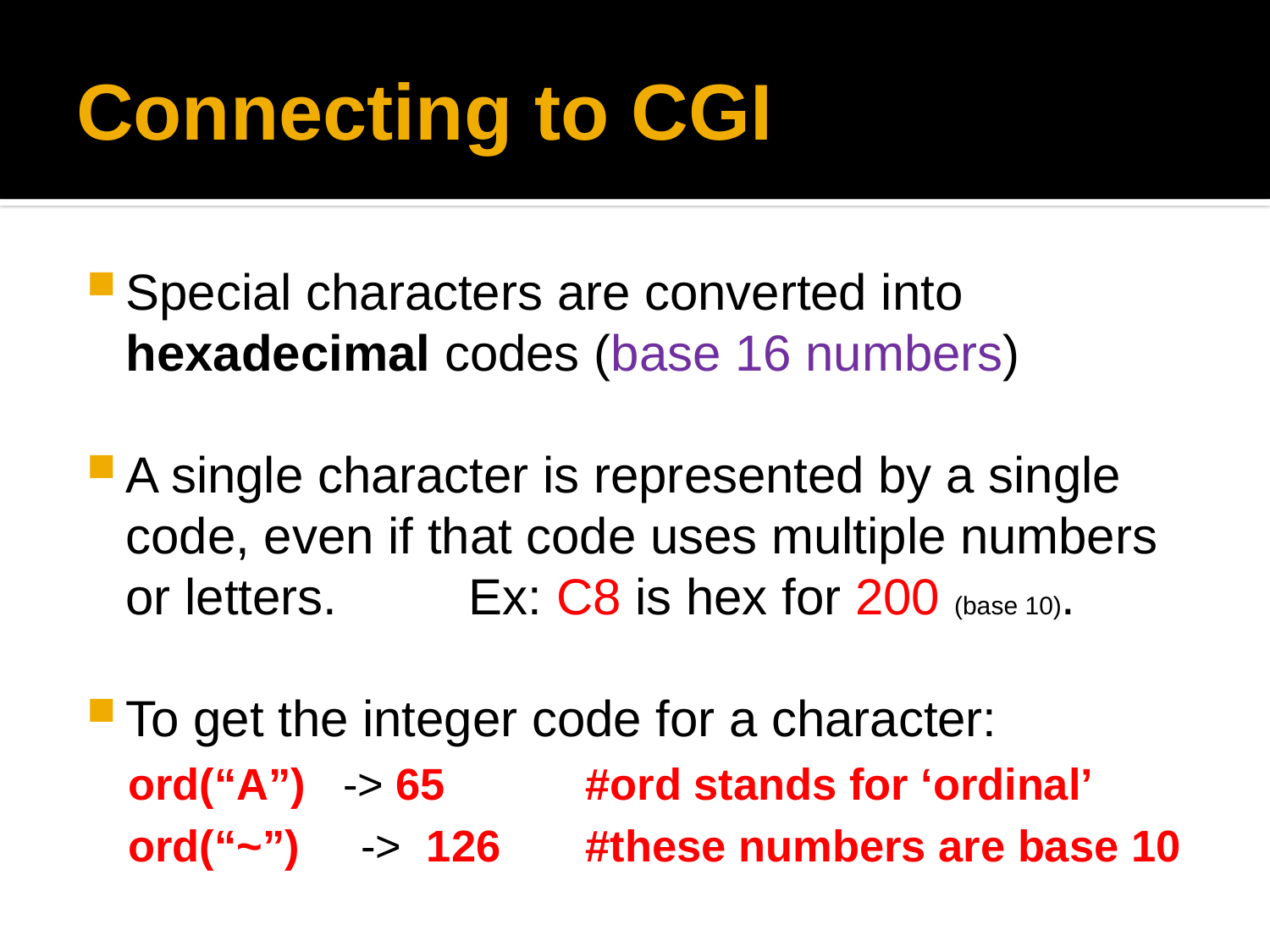

# Connecting to CGI
Special characters are converted into hexadecimal codes (base 16 numbers)

A single character is represented by a single code, even if that code uses multiple numbers or letters.  	Ex: C8 is hex for 200 (base 10).

To get the integer code for a character:
ord(“A”)   -> 65		#ord stands for ‘ordinal’
ord(“~”)     ->  126	#these numbers are base 10